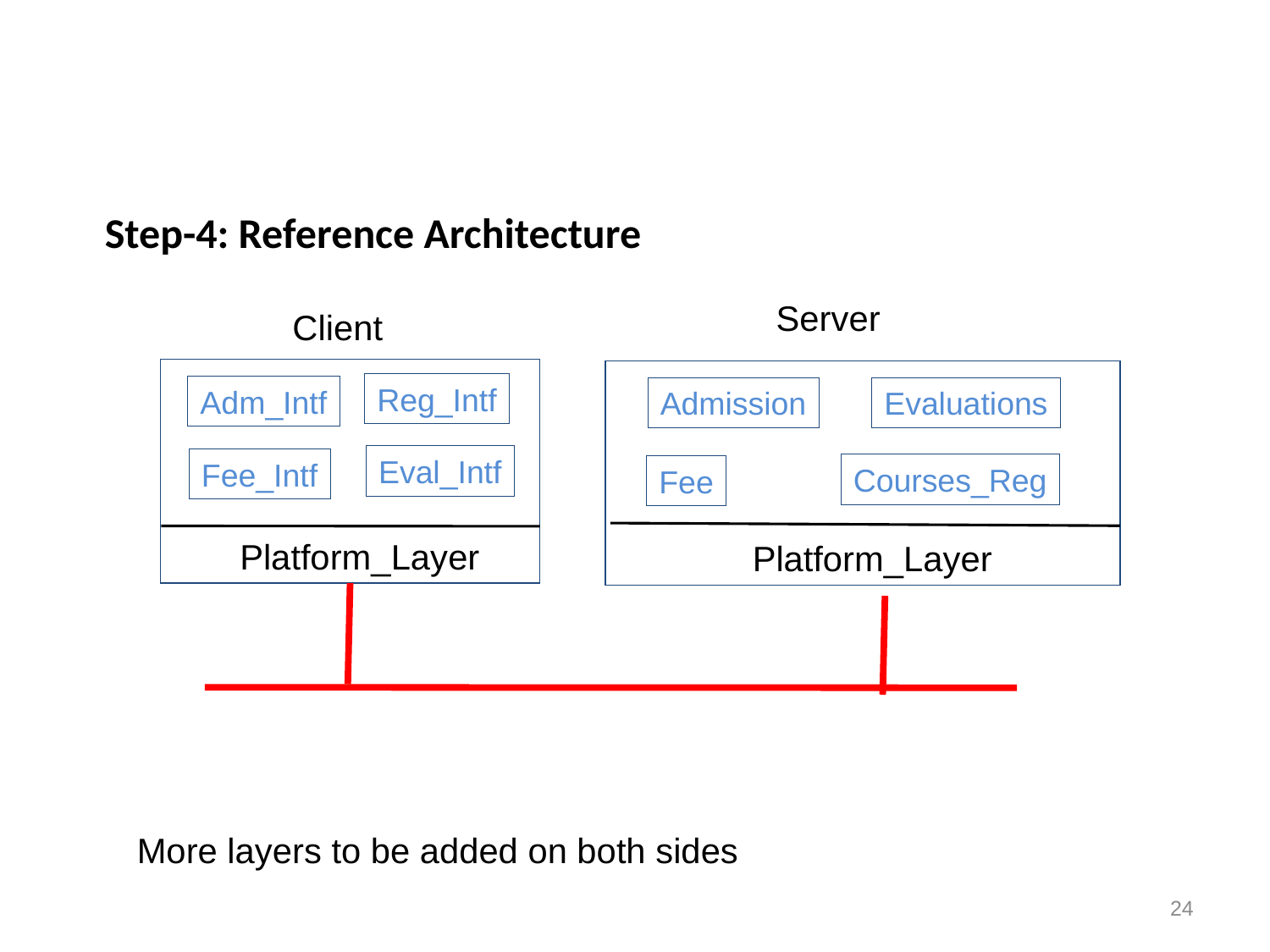

#
Step-4: Reference Architecture
Server
Client

  Platform_Layer

  Platform_Layer
Reg_Intf
Adm_Intf
Admission
Evaluations
Eval_Intf
Fee_Intf
Courses_Reg
Fee
More layers to be added on both sides
24